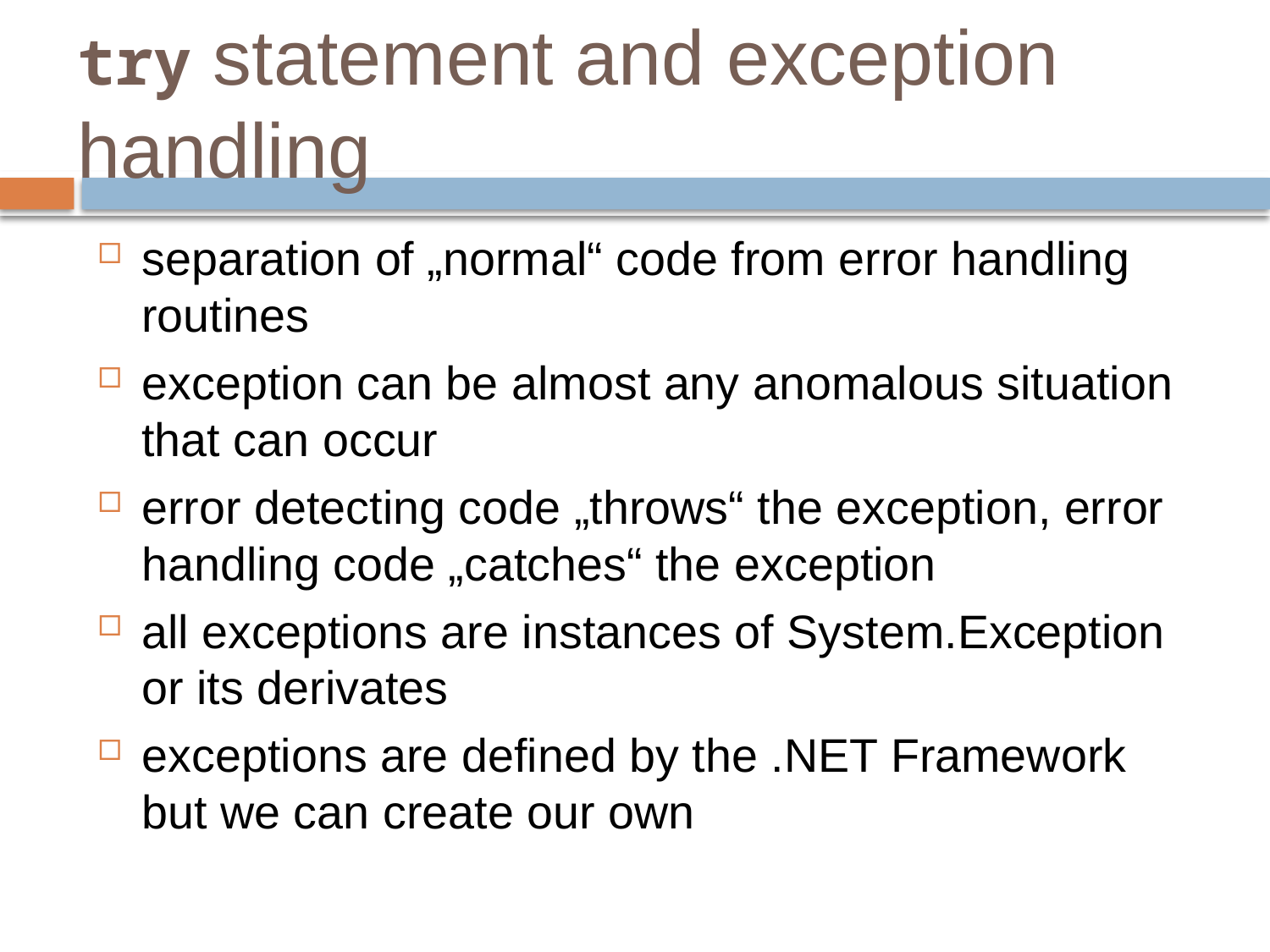

# try statement and exception handling
separation of „normal“ code from error handling routines
exception can be almost any anomalous situation that can occur
error detecting code „throws“ the exception, error handling code „catches“ the exception
all exceptions are instances of System.Exception or its derivates
exceptions are defined by the .NET Framework but we can create our own